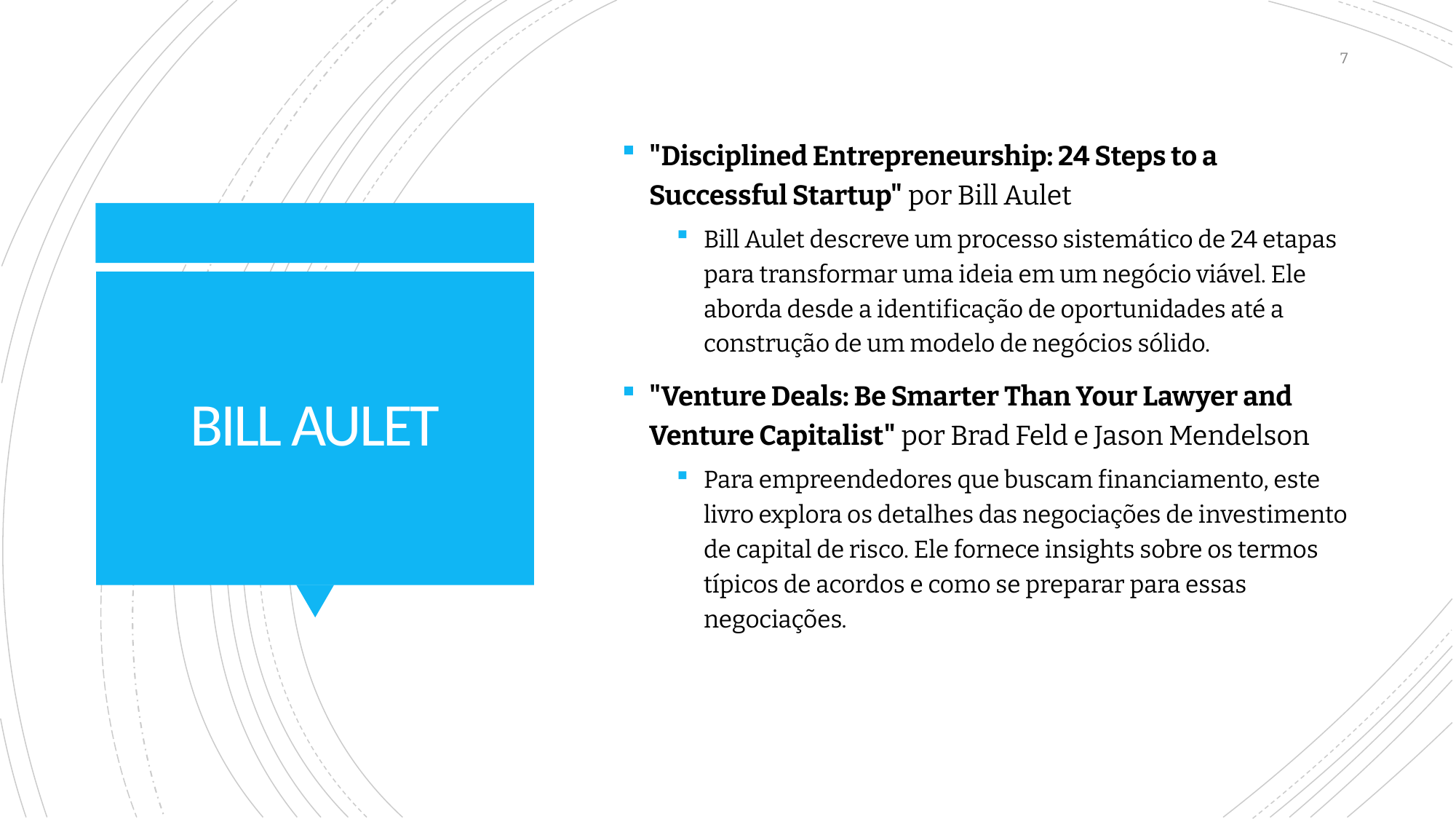

7
"Disciplined Entrepreneurship: 24 Steps to a Successful Startup" por Bill Aulet
Bill Aulet descreve um processo sistemático de 24 etapas para transformar uma ideia em um negócio viável. Ele aborda desde a identificação de oportunidades até a construção de um modelo de negócios sólido.
"Venture Deals: Be Smarter Than Your Lawyer and Venture Capitalist" por Brad Feld e Jason Mendelson
Para empreendedores que buscam financiamento, este livro explora os detalhes das negociações de investimento de capital de risco. Ele fornece insights sobre os termos típicos de acordos e como se preparar para essas negociações.

# BILL AULET